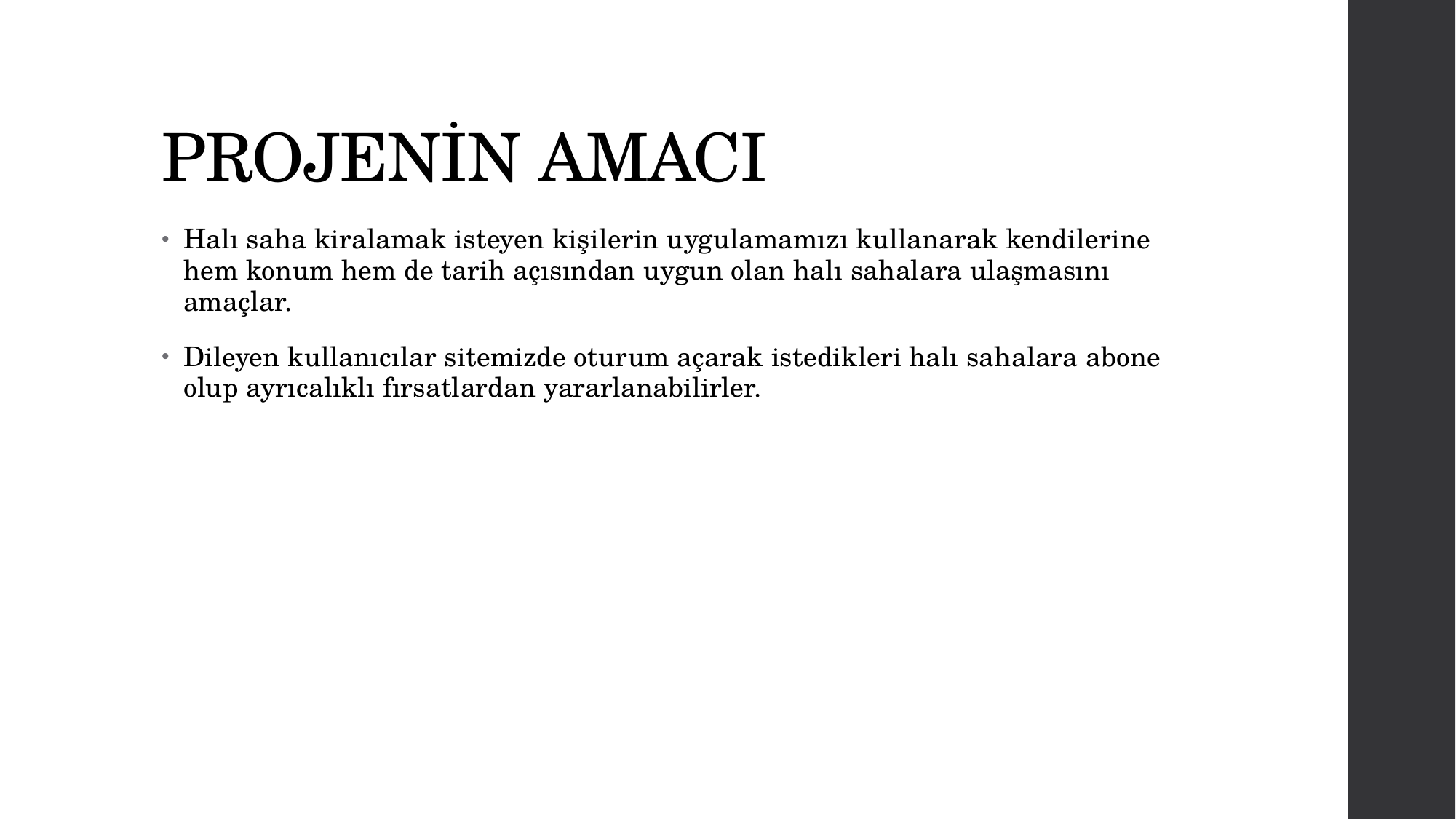

# PROJENİN AMACI
Halı saha kiralamak isteyen kişilerin uygulamamızı kullanarak kendilerine hem konum hem de tarih açısından uygun olan halı sahalara ulaşmasını amaçlar.
Dileyen kullanıcılar sitemizde oturum açarak istedikleri halı sahalara abone olup ayrıcalıklı fırsatlardan yararlanabilirler.